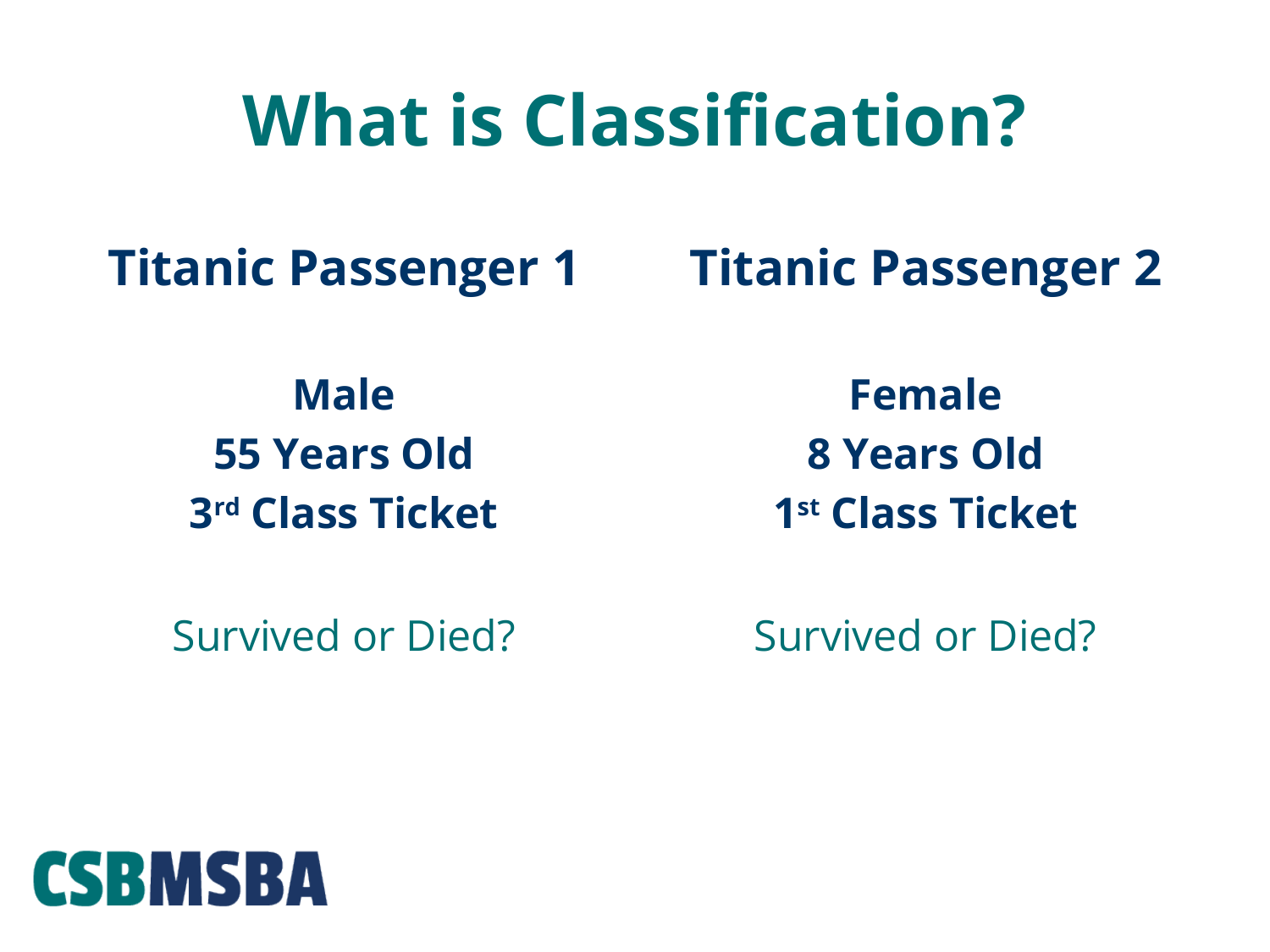

# What is Classification?
Titanic Passenger 1
Titanic Passenger 2

Male
55 Years Old
3rd Class Ticket

Female
8 Years Old
1st Class Ticket
Survived or Died?
Survived or Died?